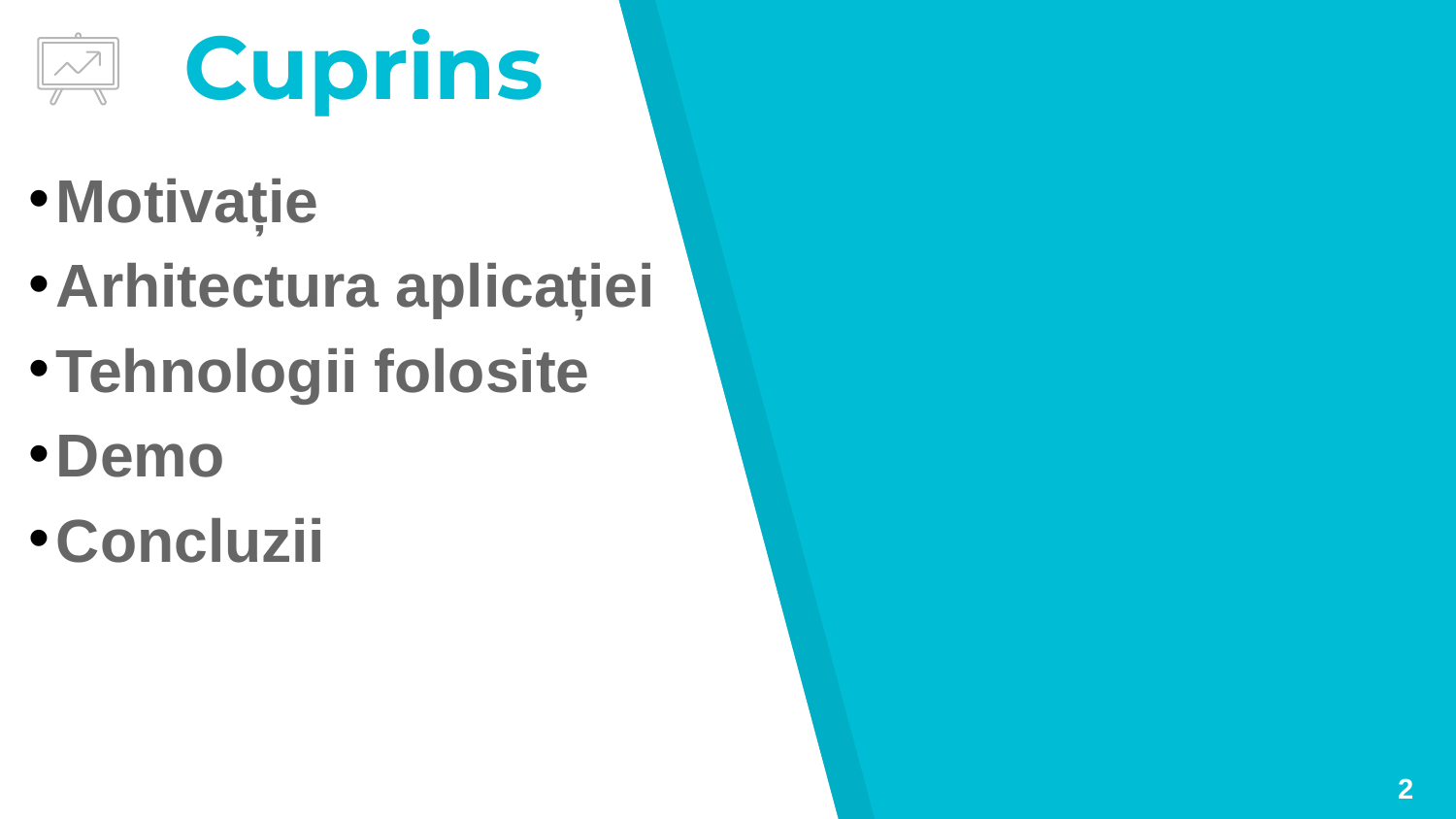

# Cuprins

Motivație
Arhitectura aplicației
Tehnologii folosite
Demo
Concluzii

2